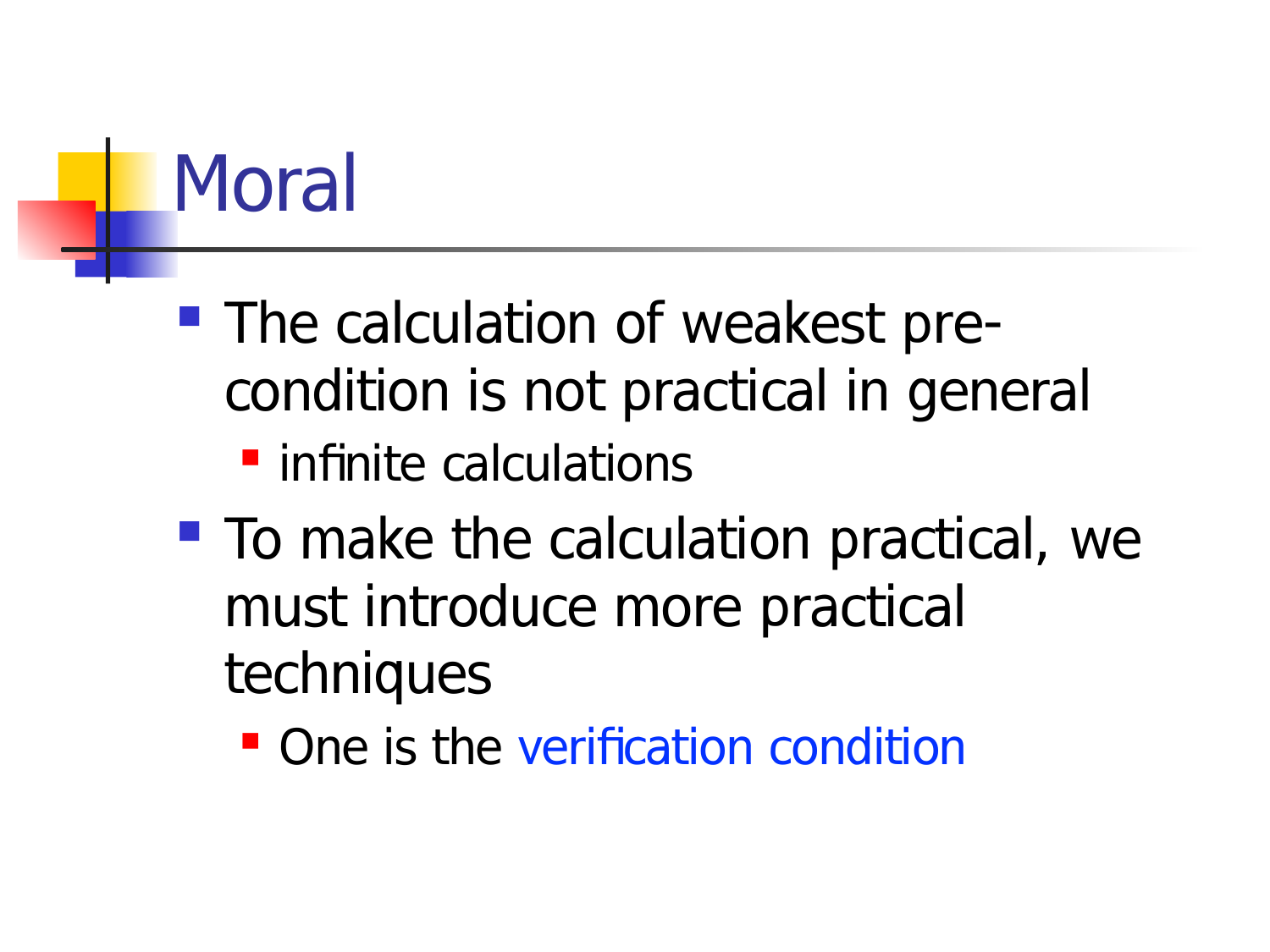

# Moral
The calculation of weakest pre-condition is not practical in general
infinite calculations
To make the calculation practical, we must introduce more practical techniques
One is the verification condition